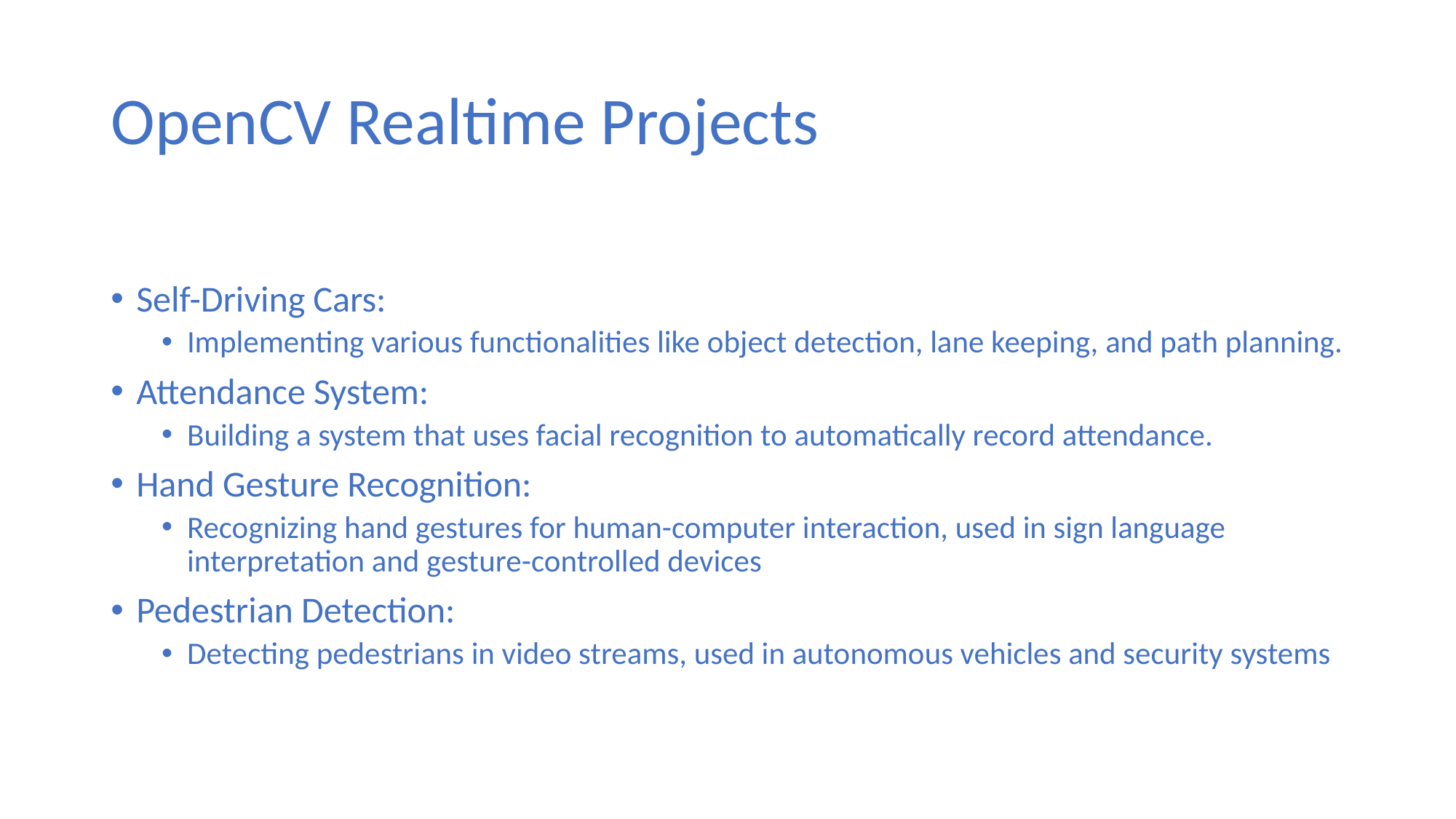

# OpenCV Realtime Projects

Self-Driving Cars:
Implementing various functionalities like object detection, lane keeping, and path planning.
Attendance System:
Building a system that uses facial recognition to automatically record attendance.
Hand Gesture Recognition:
Recognizing hand gestures for human-computer interaction, used in sign language interpretation and gesture-controlled devices
Pedestrian Detection:
Detecting pedestrians in video streams, used in autonomous vehicles and security systems